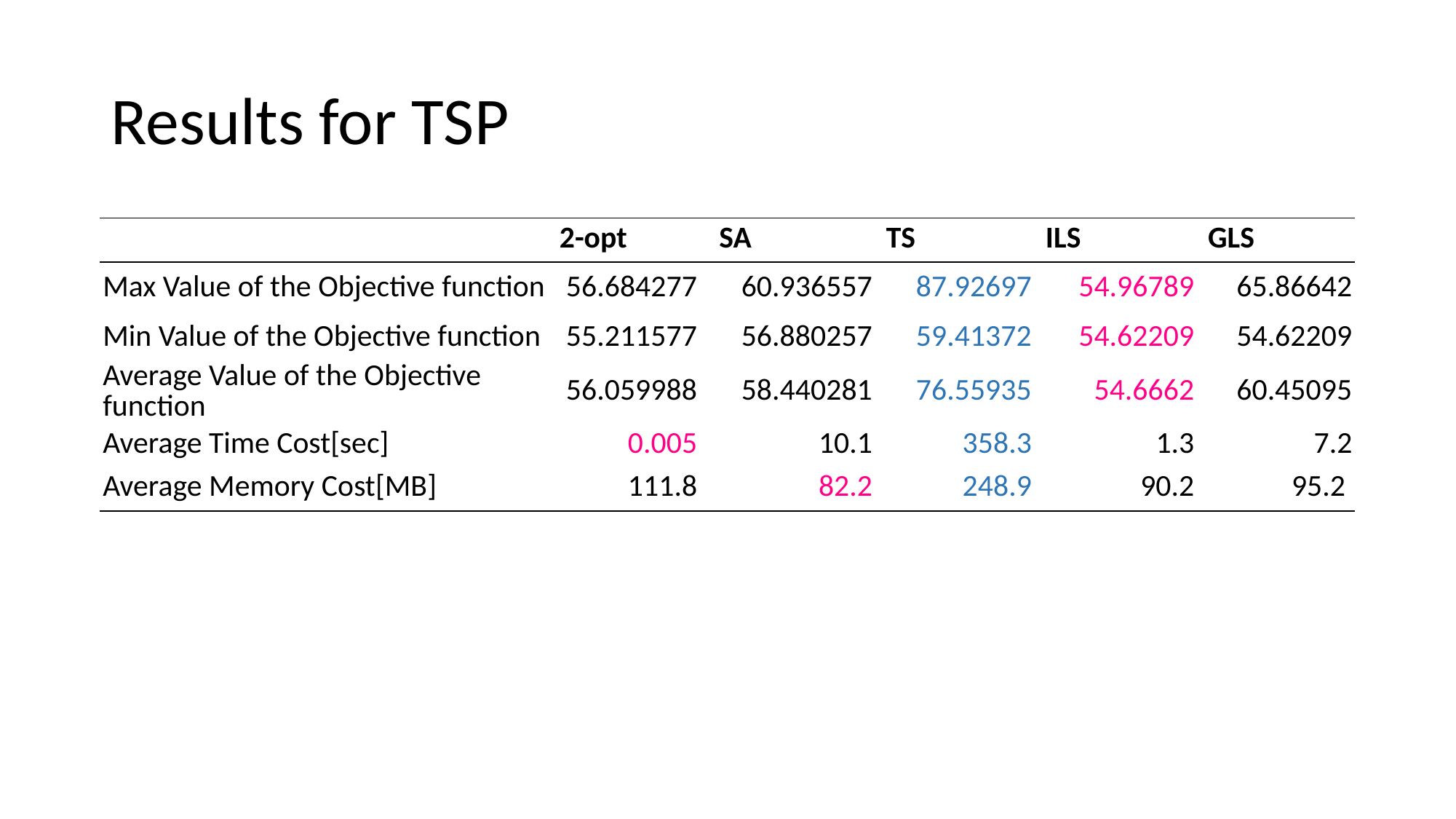

# Results for TSP
|  | 2-opt | SA | TS | ILS | GLS |
| --- | --- | --- | --- | --- | --- |
| Max Value of the Objective function | 56.684277 | 60.936557 | 87.92697 | 54.96789 | 65.86642 |
| Min Value of the Objective function | 55.211577 | 56.880257 | 59.41372 | 54.62209 | 54.62209 |
| Average Value of the Objective function | 56.059988 | 58.440281 | 76.55935 | 54.6662 | 60.45095 |
| Average Time Cost[sec] | 0.005 | 10.1 | 358.3 | 1.3 | 7.2 |
| Average Memory Cost[MB] | 111.8 | 82.2 | 248.9 | 90.2 | 95.2 |